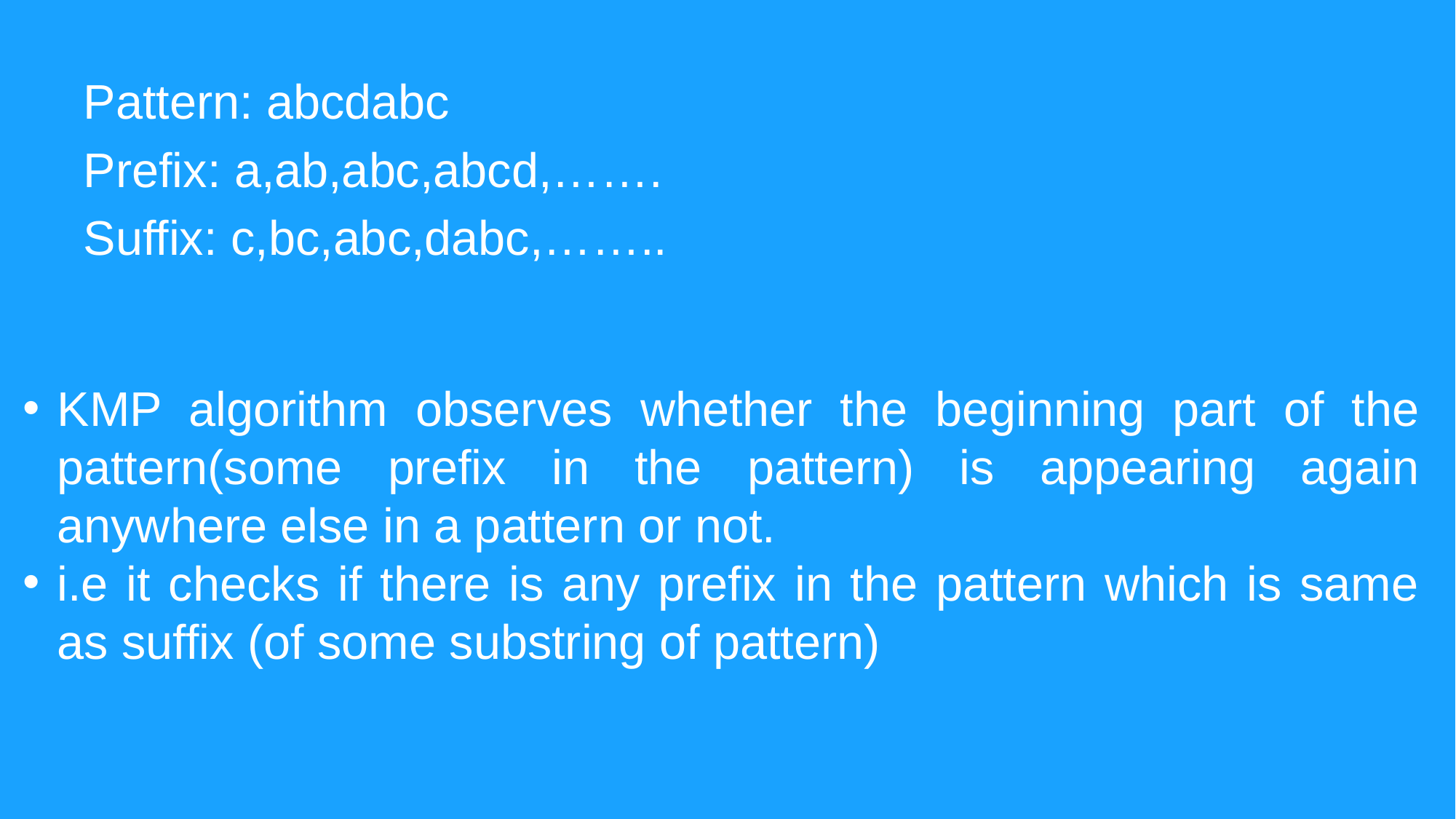

Pattern: abcdabc
Prefix: a,ab,abc,abcd,…….
Suffix: c,bc,abc,dabc,……..

KMP algorithm observes whether the beginning part of the pattern(some prefix in the pattern) is appearing again anywhere else in a pattern or not.
i.e it checks if there is any prefix in the pattern which is same as suffix (of some substring of pattern)